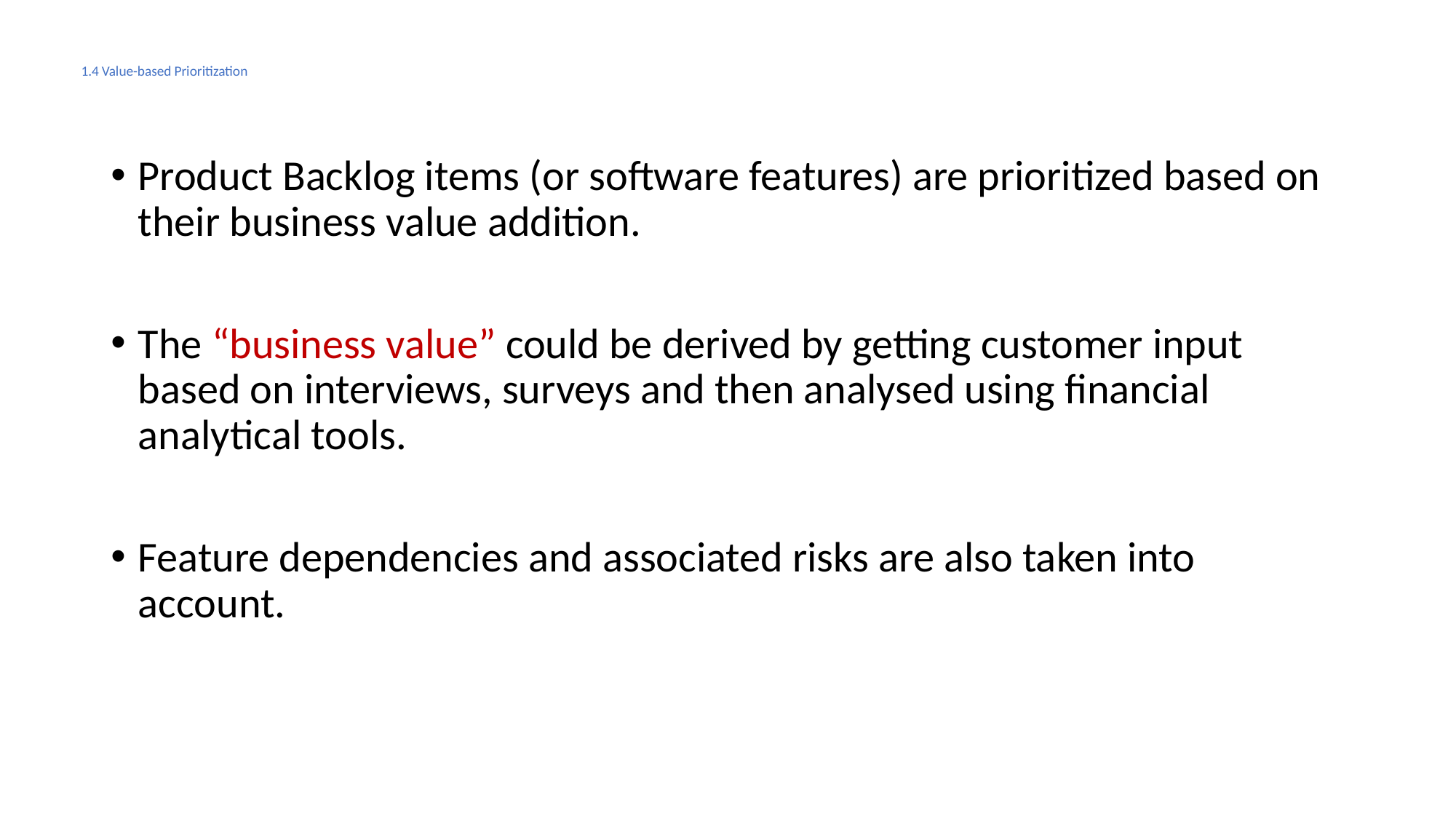

# 1.4 Value-based Prioritization
Product Backlog items (or software features) are prioritized based on their business value addition.

The “business value” could be derived by getting customer input based on interviews, surveys and then analysed using financial analytical tools.

Feature dependencies and associated risks are also taken into account.